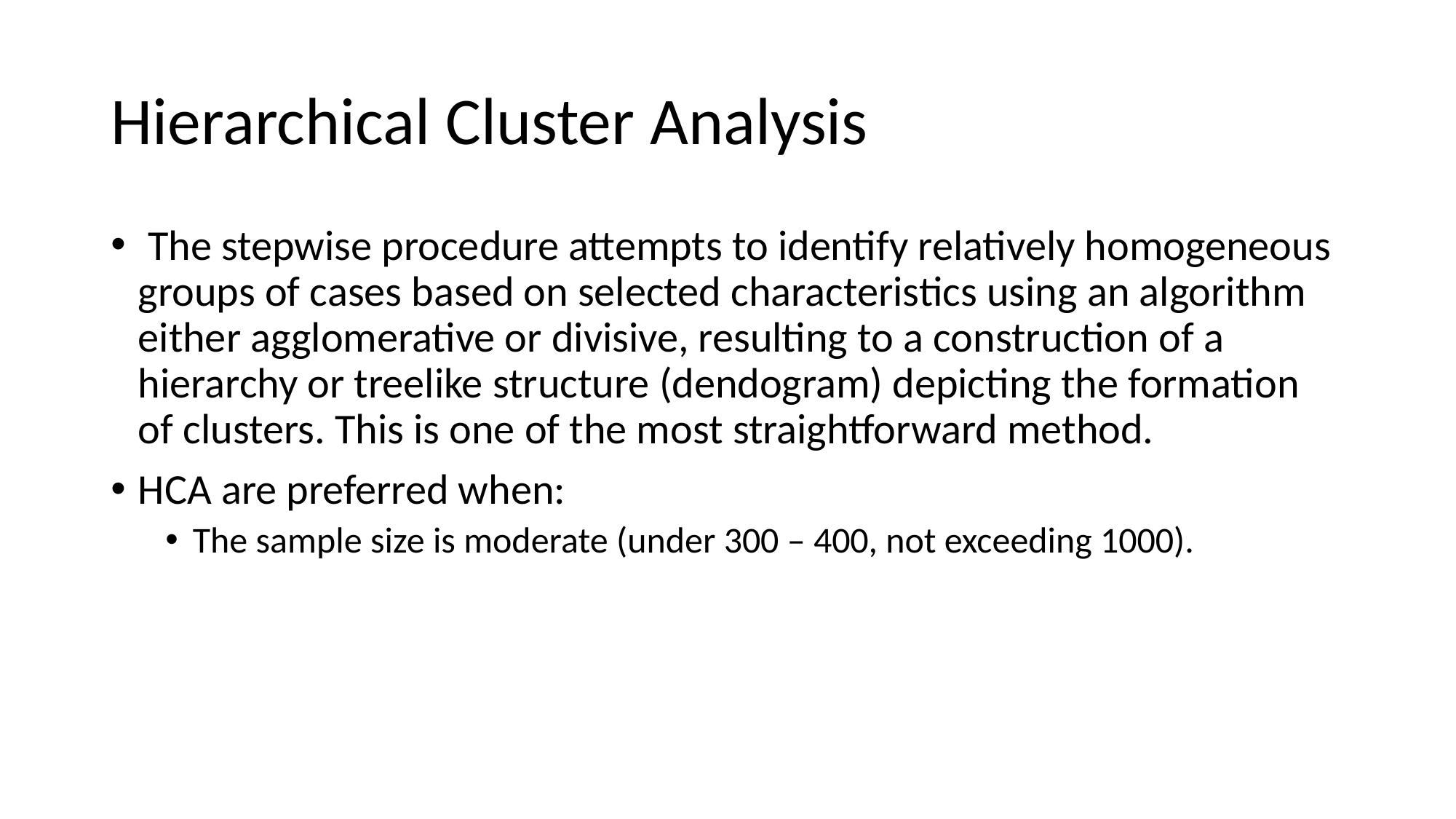

# Hierarchical Cluster Analysis
 The stepwise procedure attempts to identify relatively homogeneous groups of cases based on selected characteristics using an algorithm either agglomerative or divisive, resulting to a construction of a hierarchy or treelike structure (dendogram) depicting the formation of clusters. This is one of the most straightforward method.
HCA are preferred when:
The sample size is moderate (under 300 – 400, not exceeding 1000).